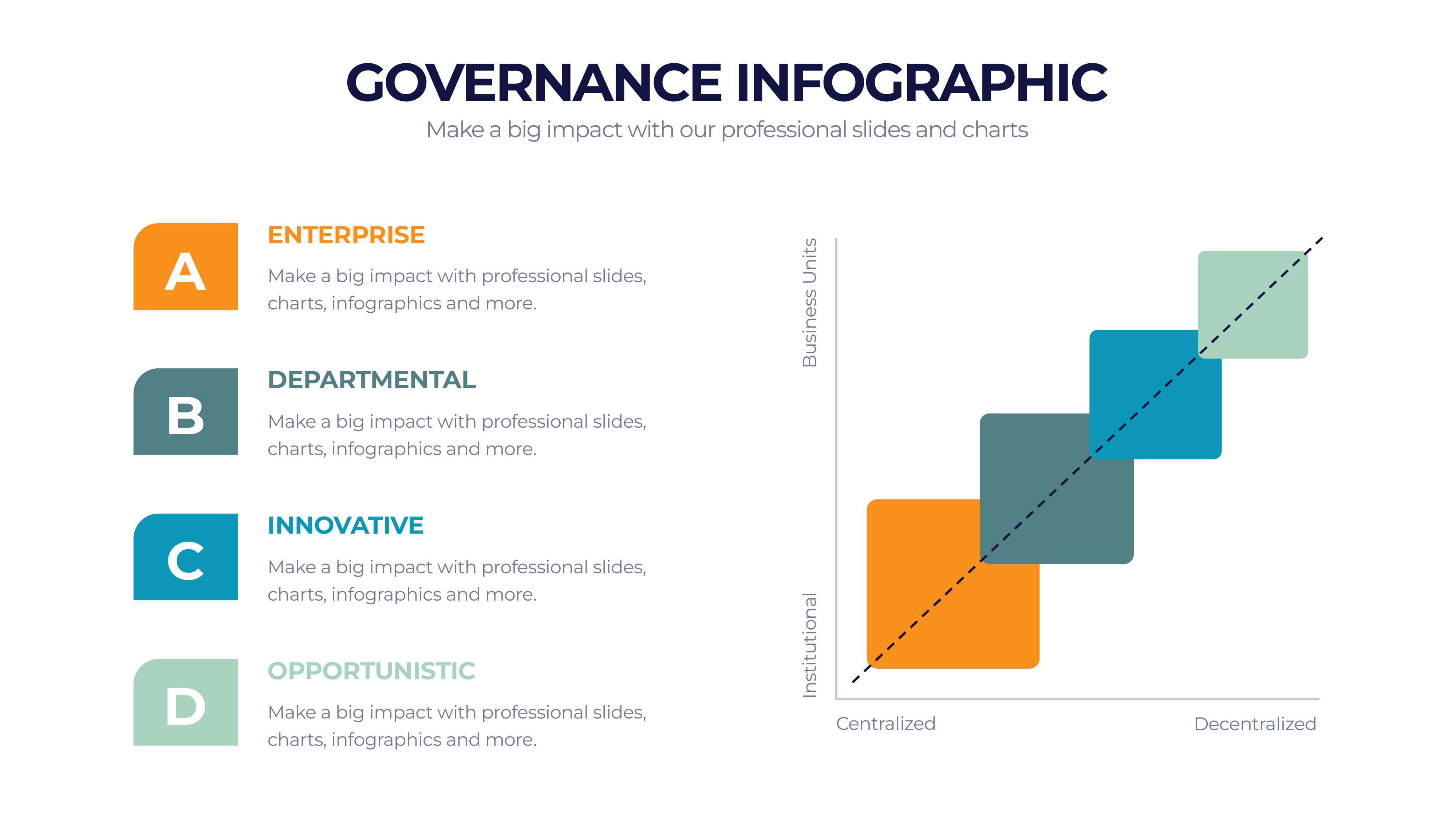

GOVERNANCE INFOGRAPHIC
Make a big impact with our professional slides and charts
ENTERPRISE

A

Make a big impact with professional slides, charts, infographics and more.
Business Units

DEPARTMENTAL

B
Make a big impact with professional slides, charts, infographics and more.

INNOVATIVE

C
Make a big impact with professional slides, charts, infographics and more.
Institutional
OPPORTUNISTIC

D
Make a big impact with professional slides, charts, infographics and more.
Centralized
Decentralized